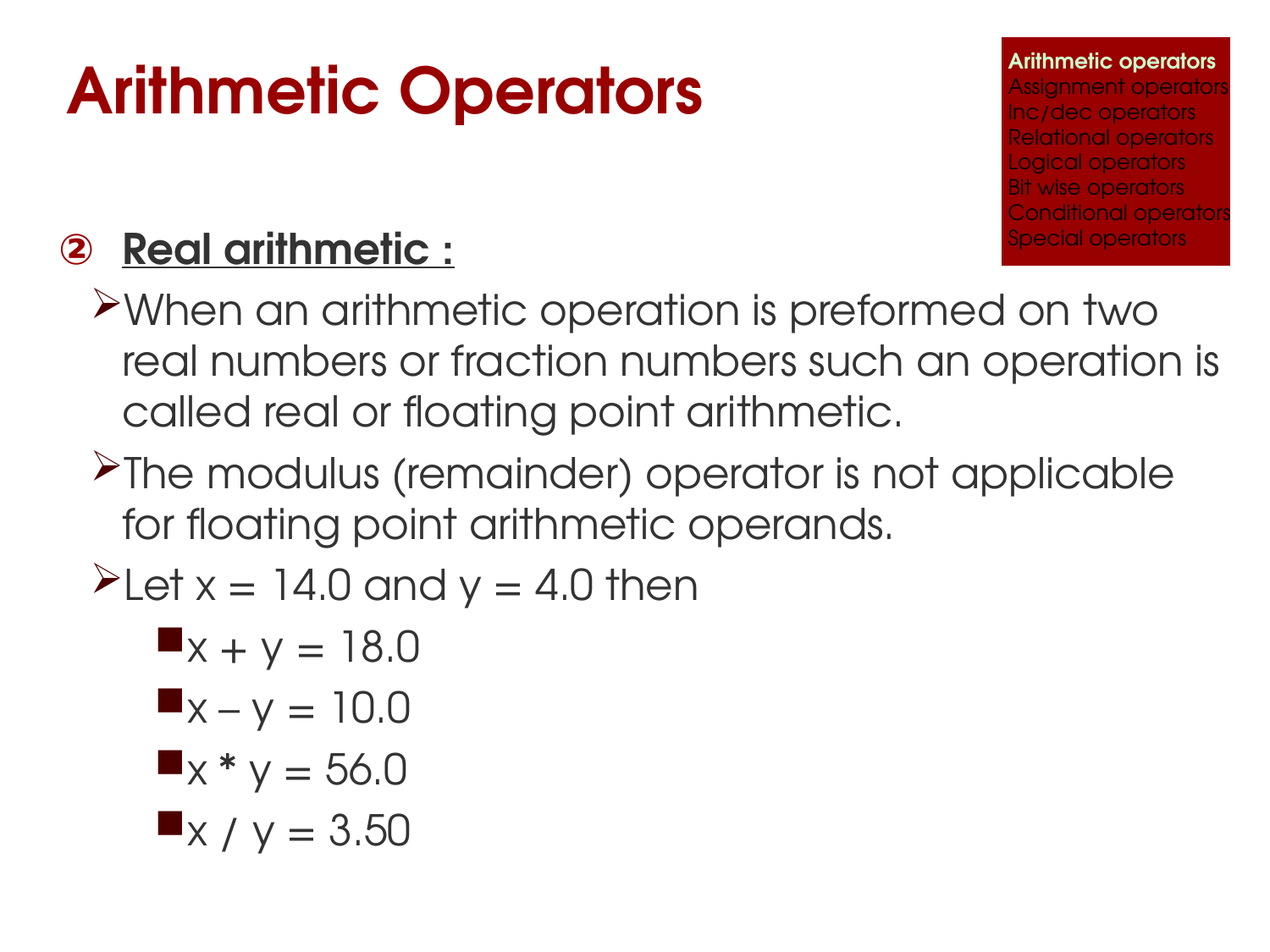

Arithmetic operators
Assignment operators
Inc/dec operators
Relational operators
Logical operators
Bit wise operators
Conditional operators
Special operators
# Arithmetic Operators
Real arithmetic :
When an arithmetic operation is preformed on two real numbers or fraction numbers such an operation is called real or floating point arithmetic.
The modulus (remainder) operator is not applicable for floating point arithmetic operands.
Let x = 14.0 and y = 4.0 then
x + y = 18.0
x – y = 10.0
x * y = 56.0
x / y = 3.50